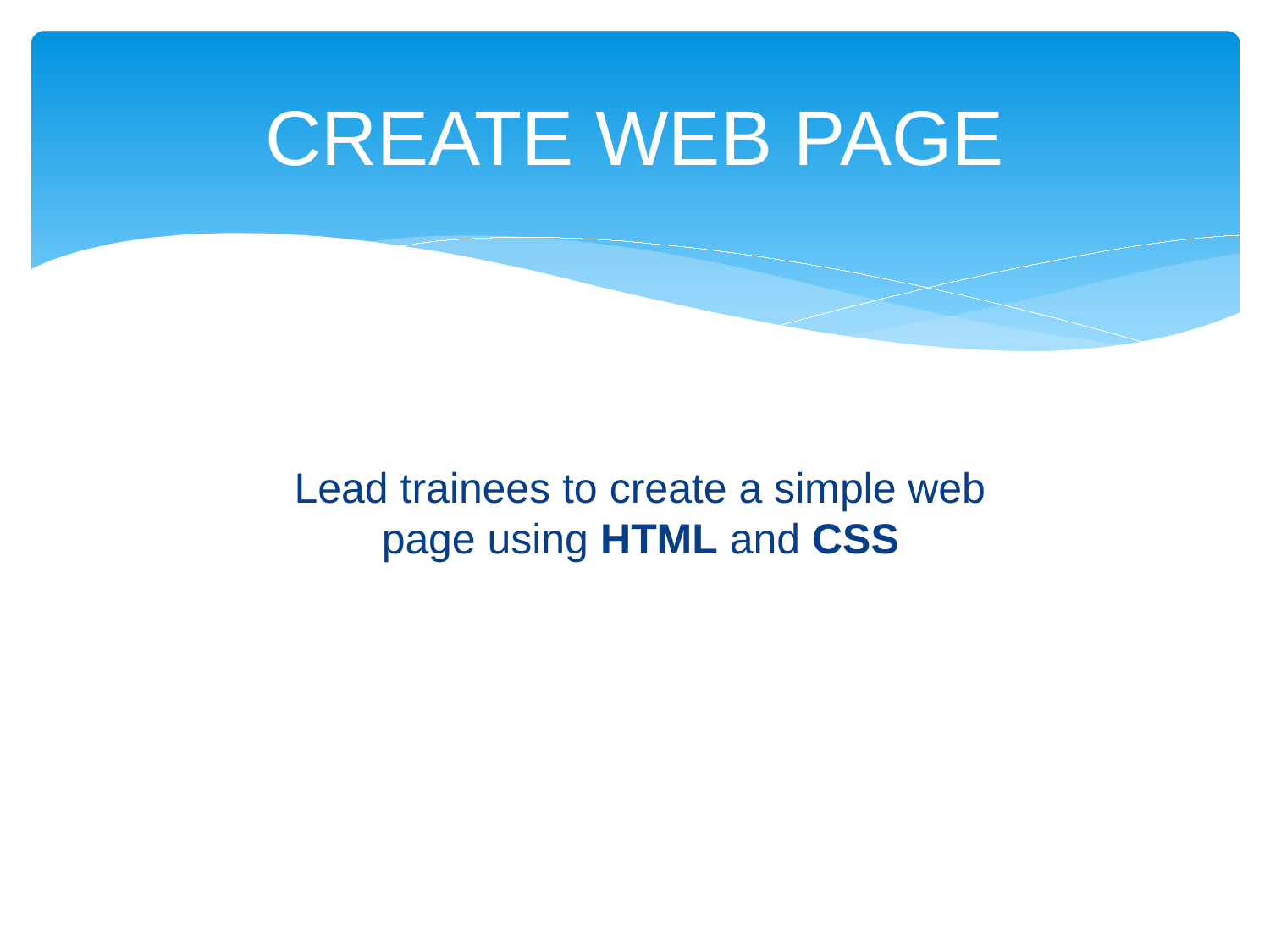

# CREATE WEB PAGE
Lead trainees to create a simple web page using HTML and CSS